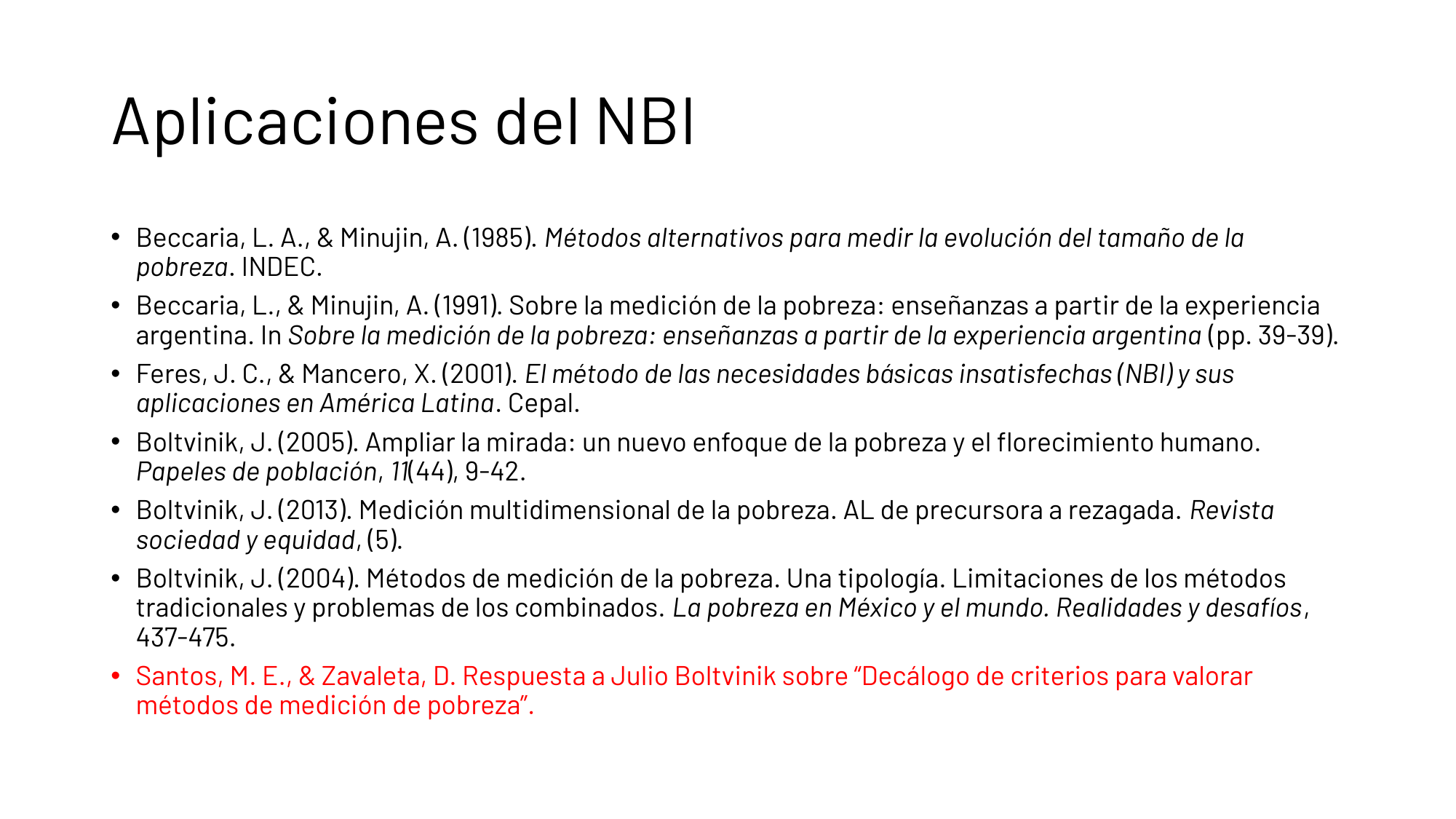

# Aplicaciones del NBI
Beccaria, L. A., & Minujin, A. (1985). Métodos alternativos para medir la evolución del tamaño de la pobreza. INDEC.
Beccaria, L., & Minujin, A. (1991). Sobre la medición de la pobreza: enseñanzas a partir de la experiencia argentina. In Sobre la medición de la pobreza: enseñanzas a partir de la experiencia argentina (pp. 39-39).
Feres, J. C., & Mancero, X. (2001). El método de las necesidades básicas insatisfechas (NBI) y sus aplicaciones en América Latina. Cepal.
Boltvinik, J. (2005). Ampliar la mirada: un nuevo enfoque de la pobreza y el florecimiento humano. Papeles de población, 11(44), 9-42.
Boltvinik, J. (2013). Medición multidimensional de la pobreza. AL de precursora a rezagada. Revista sociedad y equidad, (5).
Boltvinik, J. (2004). Métodos de medición de la pobreza. Una tipología. Limitaciones de los métodos tradicionales y problemas de los combinados. La pobreza en México y el mundo. Realidades y desafíos, 437-475.
Santos, M. E., & Zavaleta, D. Respuesta a Julio Boltvinik sobre “Decálogo de criterios para valorar métodos de medición de pobreza”.